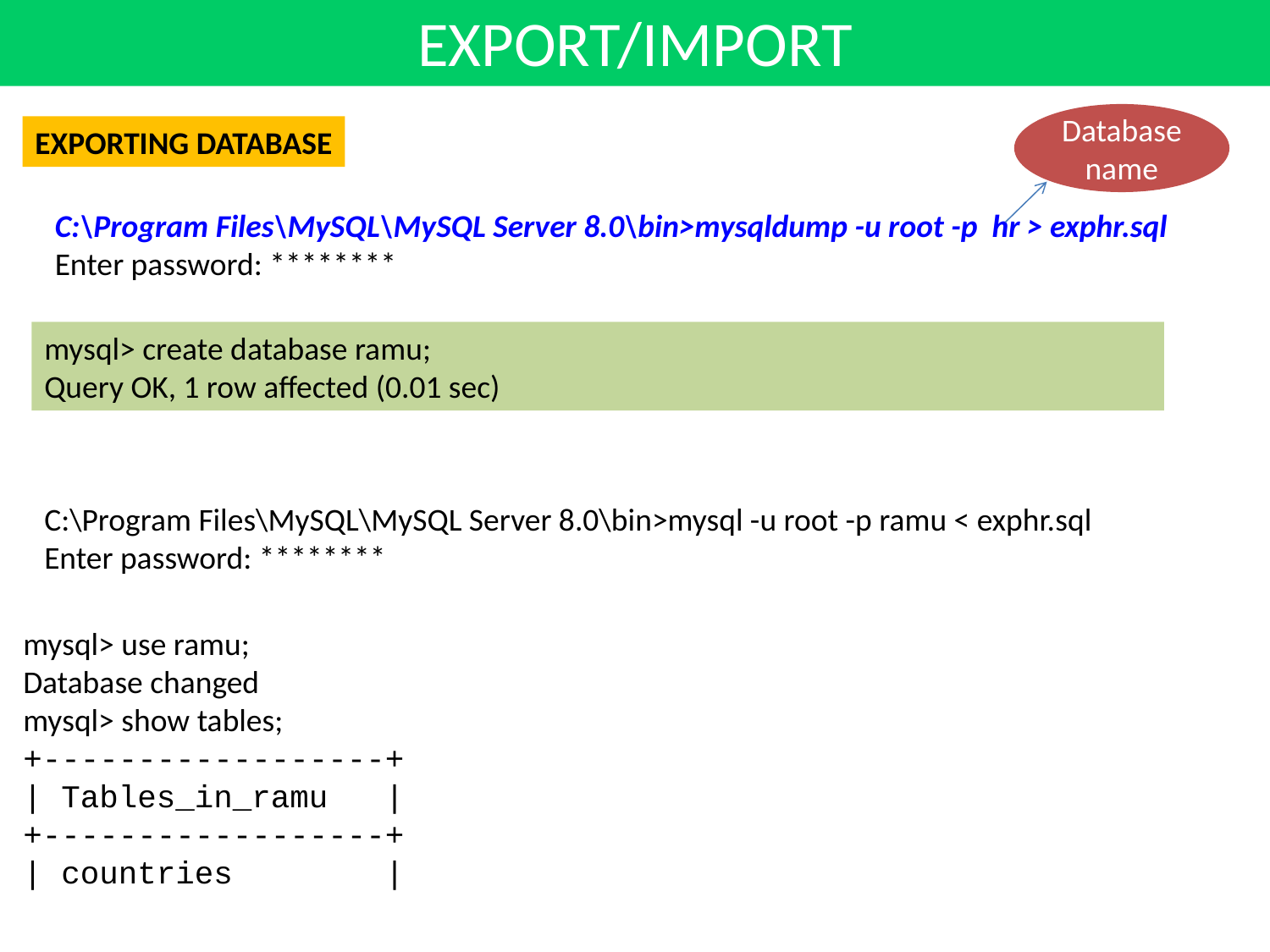

EXPORT/IMPORT
Database name
EXPORTING DATABASE
C:\Program Files\MySQL\MySQL Server 8.0\bin>mysqldump -u root -p  hr > exphr.sql
Enter password: ********
mysql> create database ramu;
Query OK, 1 row affected (0.01 sec)

C:\Program Files\MySQL\MySQL Server 8.0\bin>mysql -u root -p ramu < exphr.sql
Enter password: ********
mysql> use ramu;
Database changed
mysql> show tables;
+------------------+
| Tables_in_ramu   |
+------------------+
| countries        |